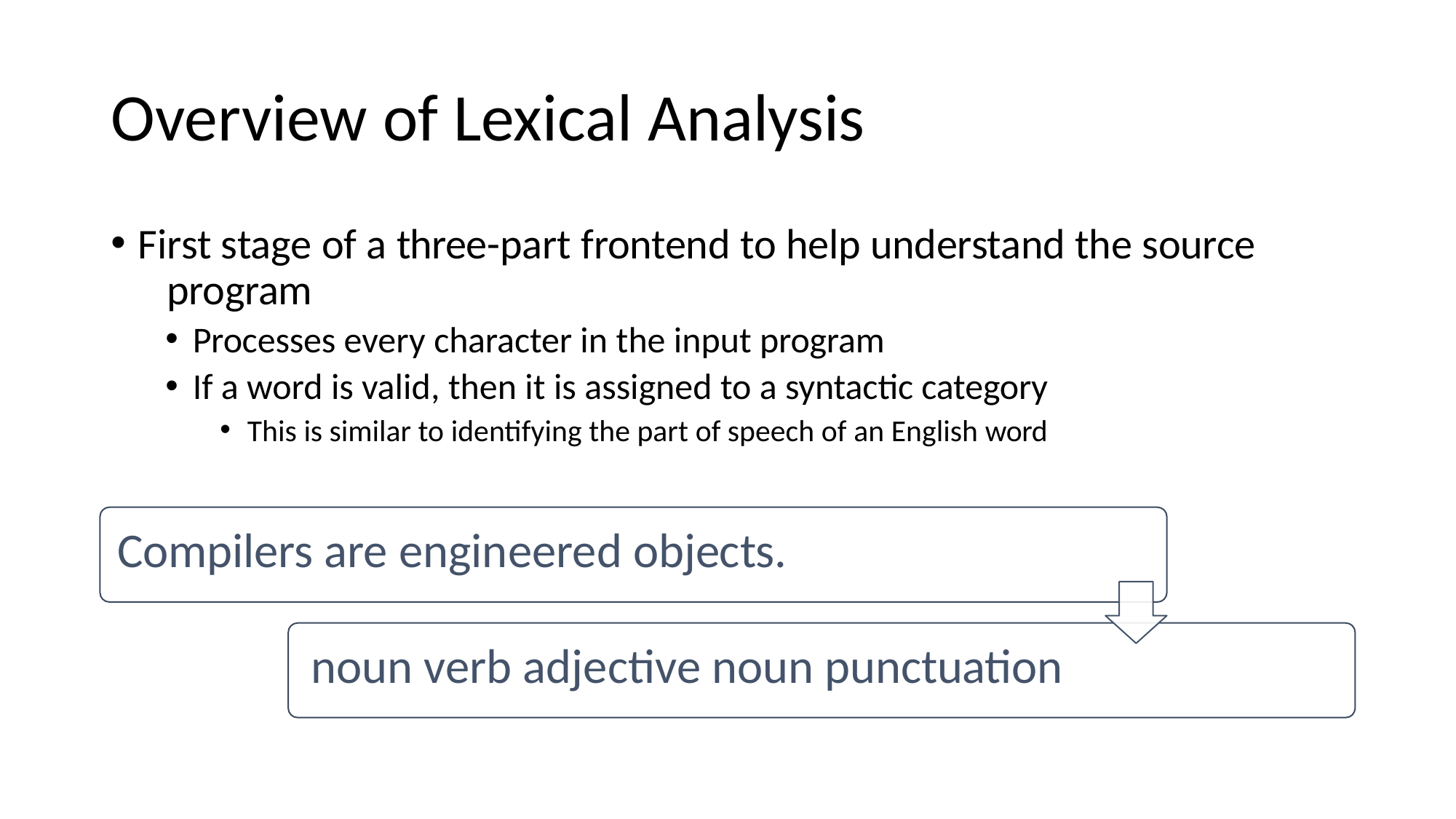

# Overview of Lexical Analysis
First stage of a three-part frontend to help understand the source 	program
Processes every character in the input program
If a word is valid, then it is assigned to a syntactic category
This is similar to identifying the part of speech of an English word

Compilers are engineered objects.
noun verb adjective noun punctuation